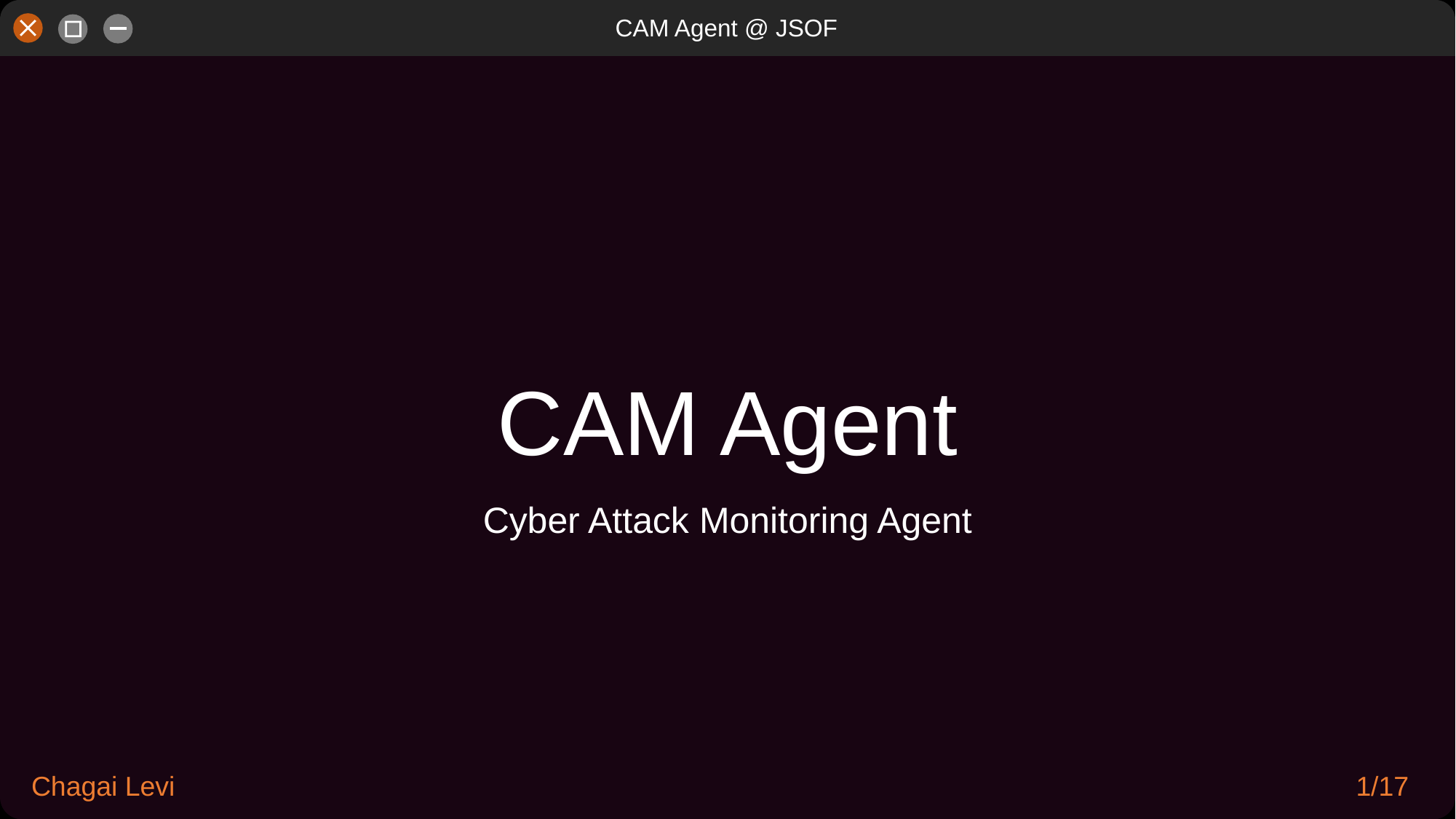

CAM Agent @ JSOF
# CAM Agent
Cyber Attack Monitoring Agent
Chagai Levi
1/17